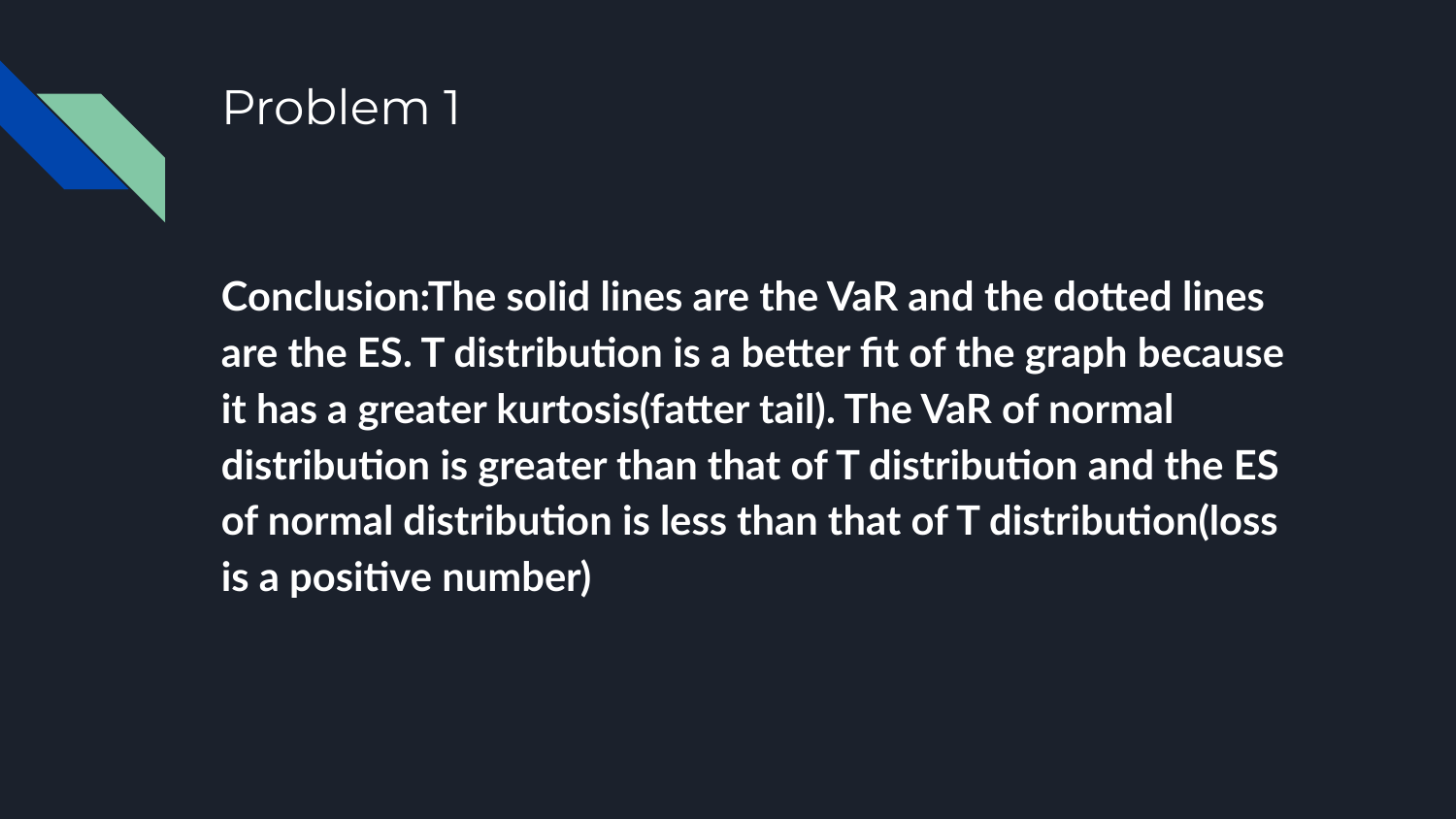

# Problem 1
Conclusion:The solid lines are the VaR and the dotted lines are the ES. T distribution is a better fit of the graph because it has a greater kurtosis(fatter tail). The VaR of normal distribution is greater than that of T distribution and the ES of normal distribution is less than that of T distribution(loss is a positive number)